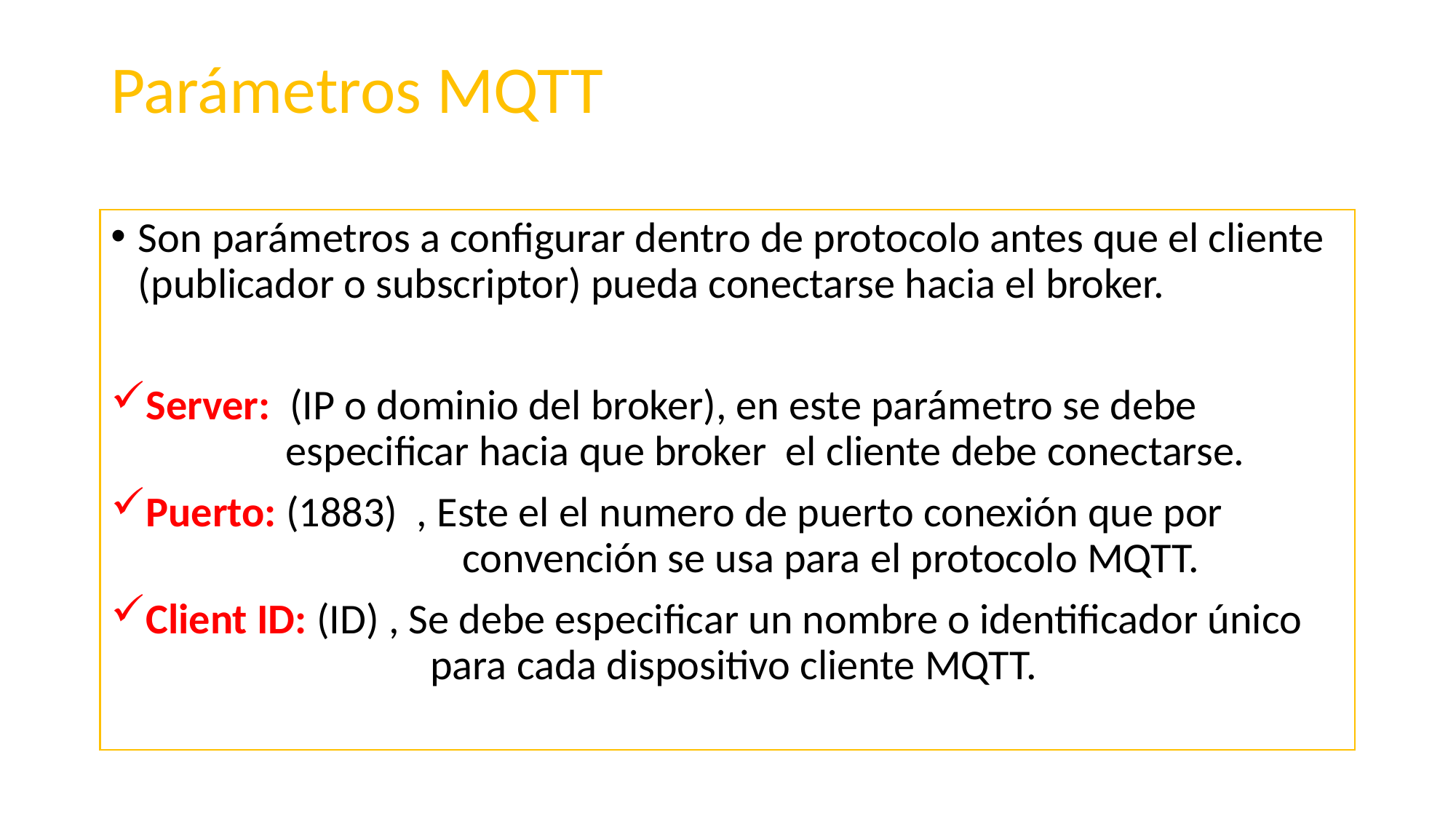

# Parámetros MQTT
Son parámetros a configurar dentro de protocolo antes que el cliente (publicador o subscriptor) pueda conectarse hacia el broker.

Server:  (IP o dominio del broker), en este parámetro se debe 			    especificar hacia que broker  el cliente debe conectarse.
Puerto: (1883)  , Este el el numero de puerto conexión que por 			           convención se usa para el protocolo MQTT.
Client ID: (ID) , Se debe especificar un nombre o identificador único         	                   para cada dispositivo cliente MQTT.